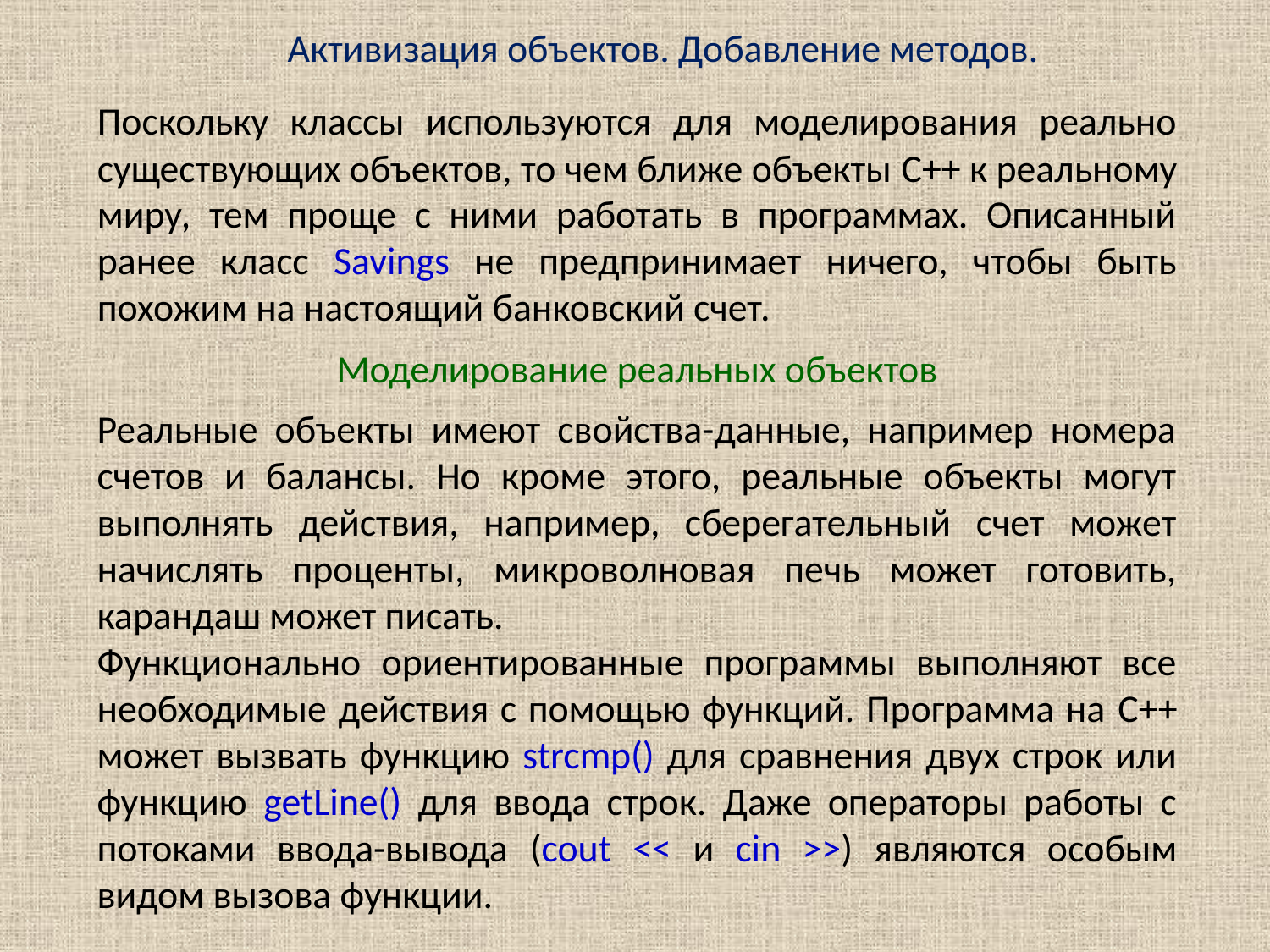

Активизация объектов. Добавление методов.
Поскольку классы используются для моделирования реально существующих объектов, то чем ближе объекты C++ к реальному миру, тем проще с ними работать в программах. Описанный ранее класс Savings не предпринимает ничего, чтобы быть похожим на настоящий банковский счет.
Моделирование реальных объектов
Реальные объекты имеют свойства-данные, например номера счетов и балансы. Но кроме этого, реальные объекты могут выполнять действия, например, сберегательный счет может начислять проценты, микроволновая печь может готовить, карандаш может писать.
Функционально ориентированные программы выполняют все необходимые действия с помощью функций. Программа на C++ может вызвать функцию strcmp() для сравнения двух строк или функцию getLine() для ввода строк. Даже операторы работы с потоками ввода-вывода (cout << и cin >>) являются особым видом вызова функции.